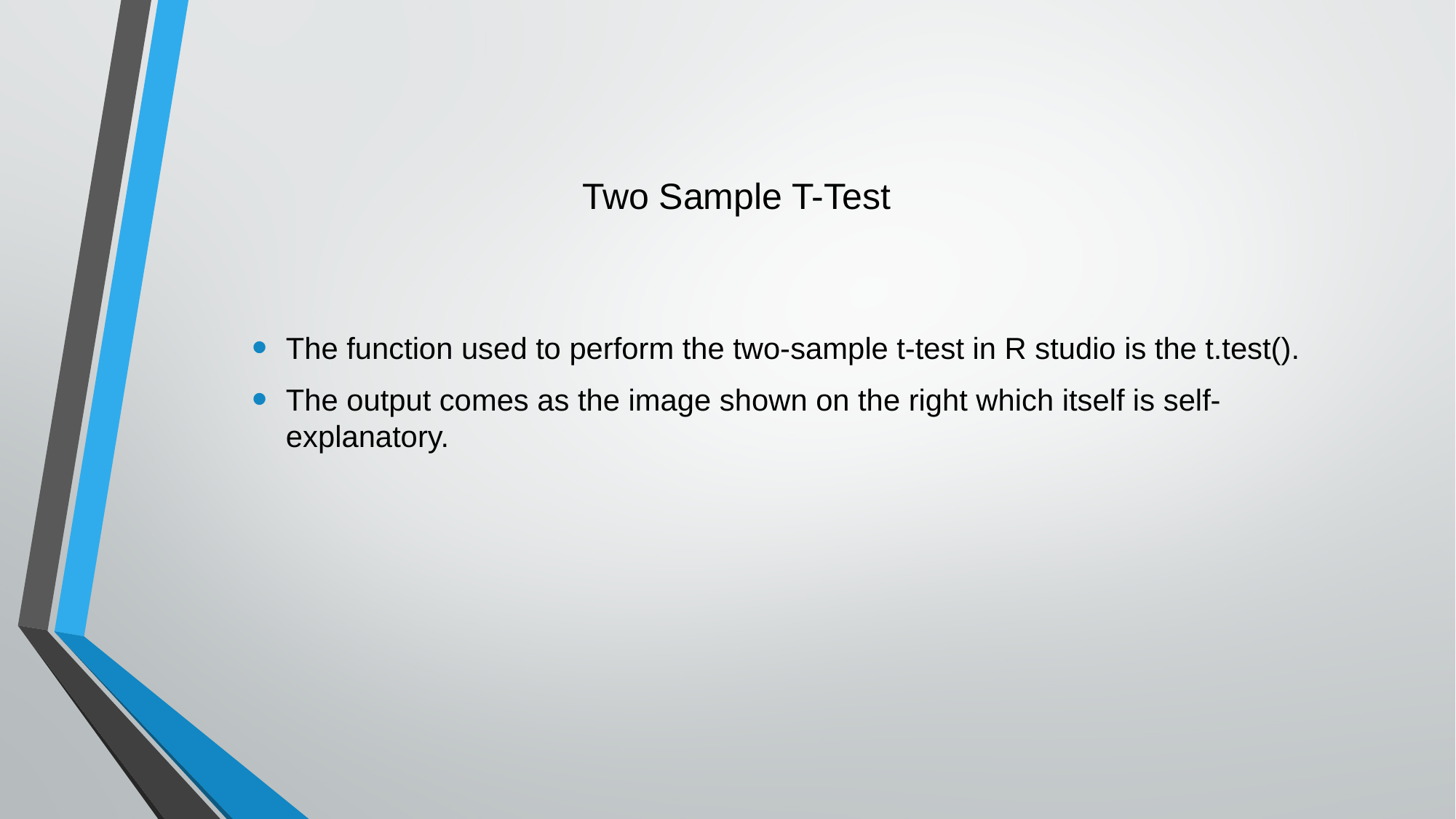

# Two Sample T-Test
The function used to perform the two-sample t-test in R studio is the t.test().
The output comes as the image shown on the right which itself is self-explanatory.